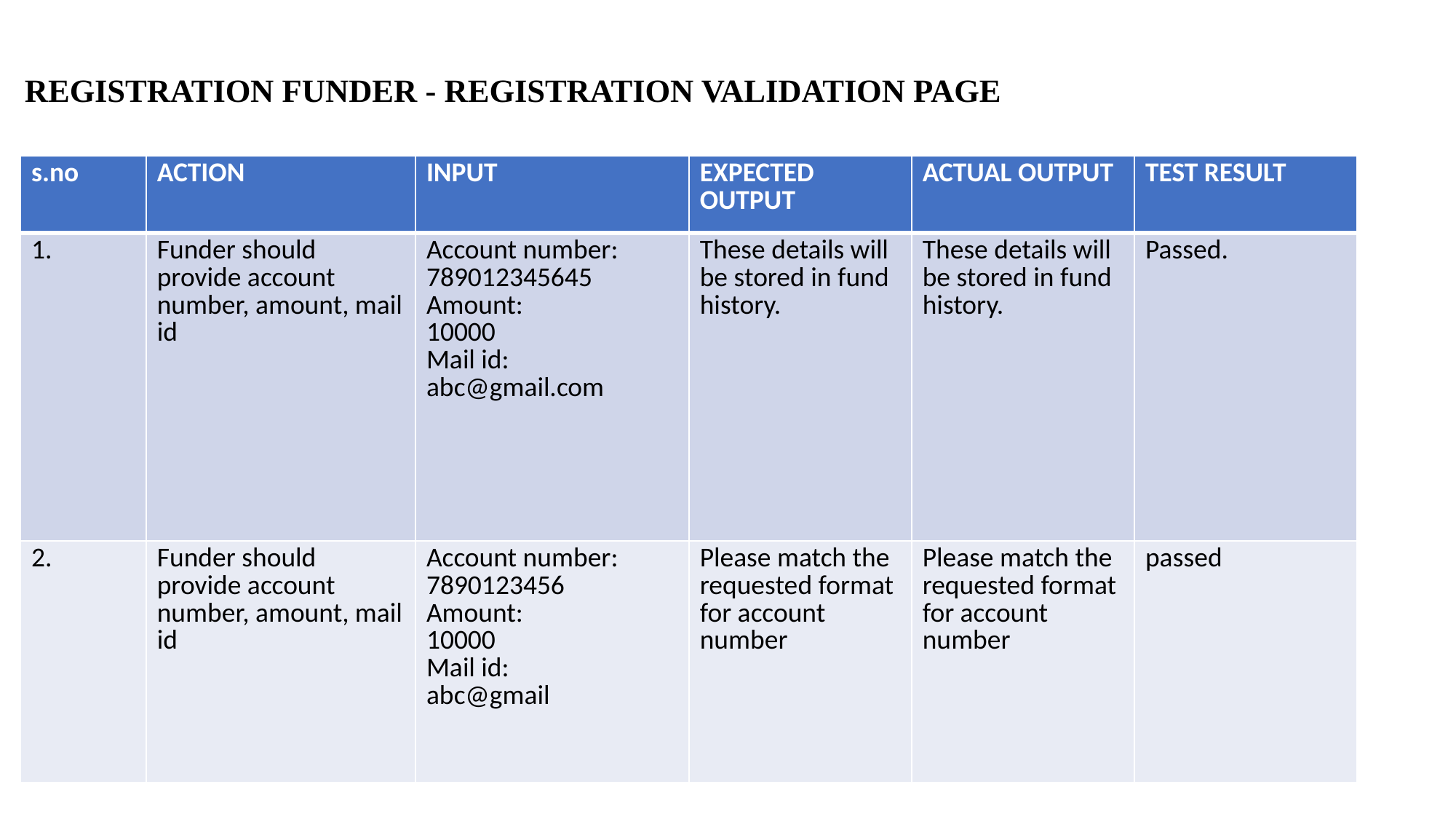

# REGISTRATION FUNDER - REGISTRATION VALIDATION PAGE
| s.no | ACTION | INPUT | EXPECTED OUTPUT | ACTUAL OUTPUT | TEST RESULT |
| --- | --- | --- | --- | --- | --- |
| 1. | Funder should provide account number, amount, mail id | Account number: 789012345645 Amount: 10000 Mail id: abc@gmail.com | These details will be stored in fund history. | These details will be stored in fund history. | Passed. |
| 2. | Funder should provide account number, amount, mail id | Account number: 7890123456 Amount: 10000 Mail id: abc@gmail | Please match the requested format for account number | Please match the requested format for account number | passed |